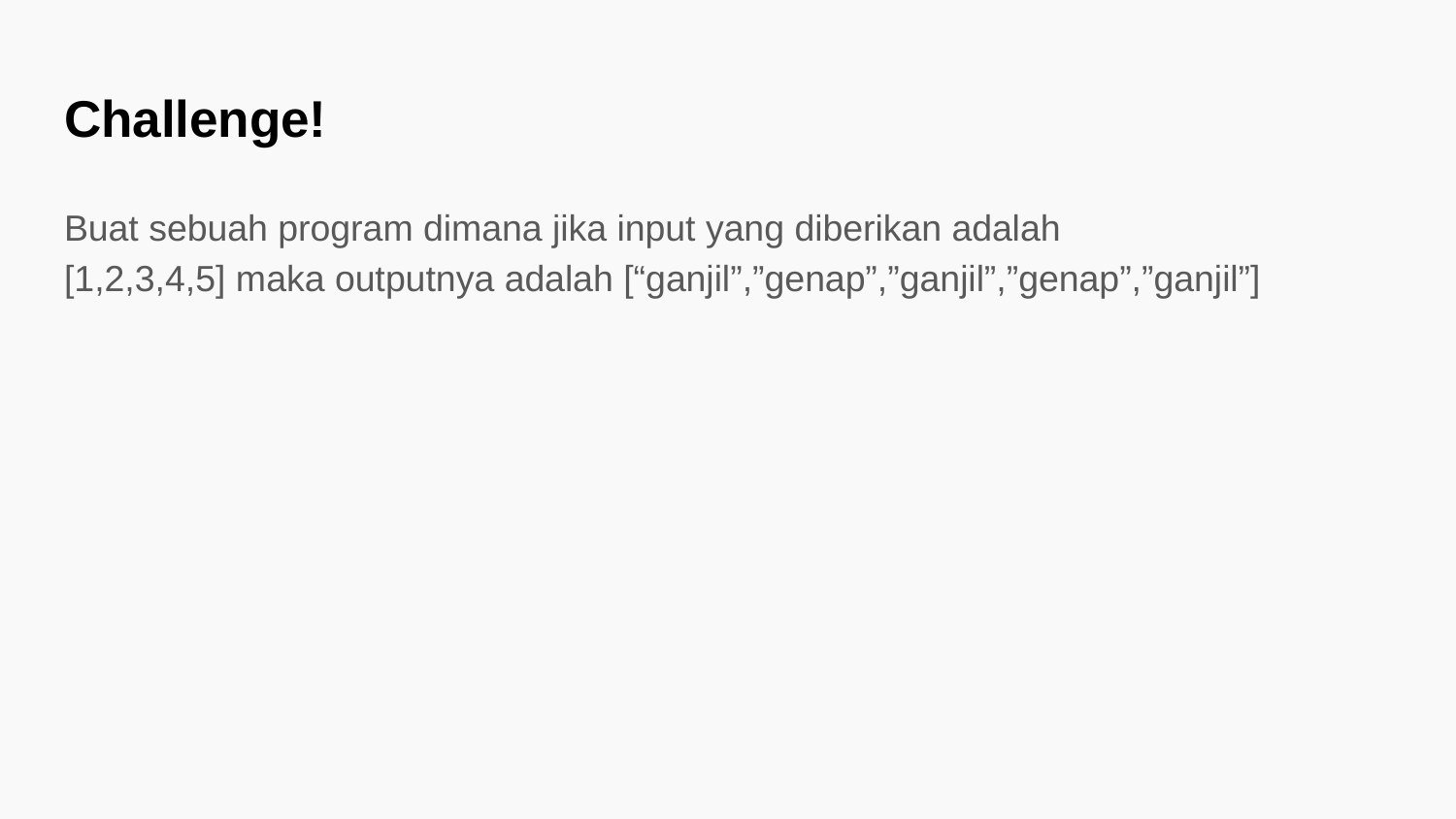

# Challenge!
Buat sebuah program dimana jika input yang diberikan adalah
[1,2,3,4,5] maka outputnya adalah [“ganjil”,”genap”,”ganjil”,”genap”,”ganjil”]